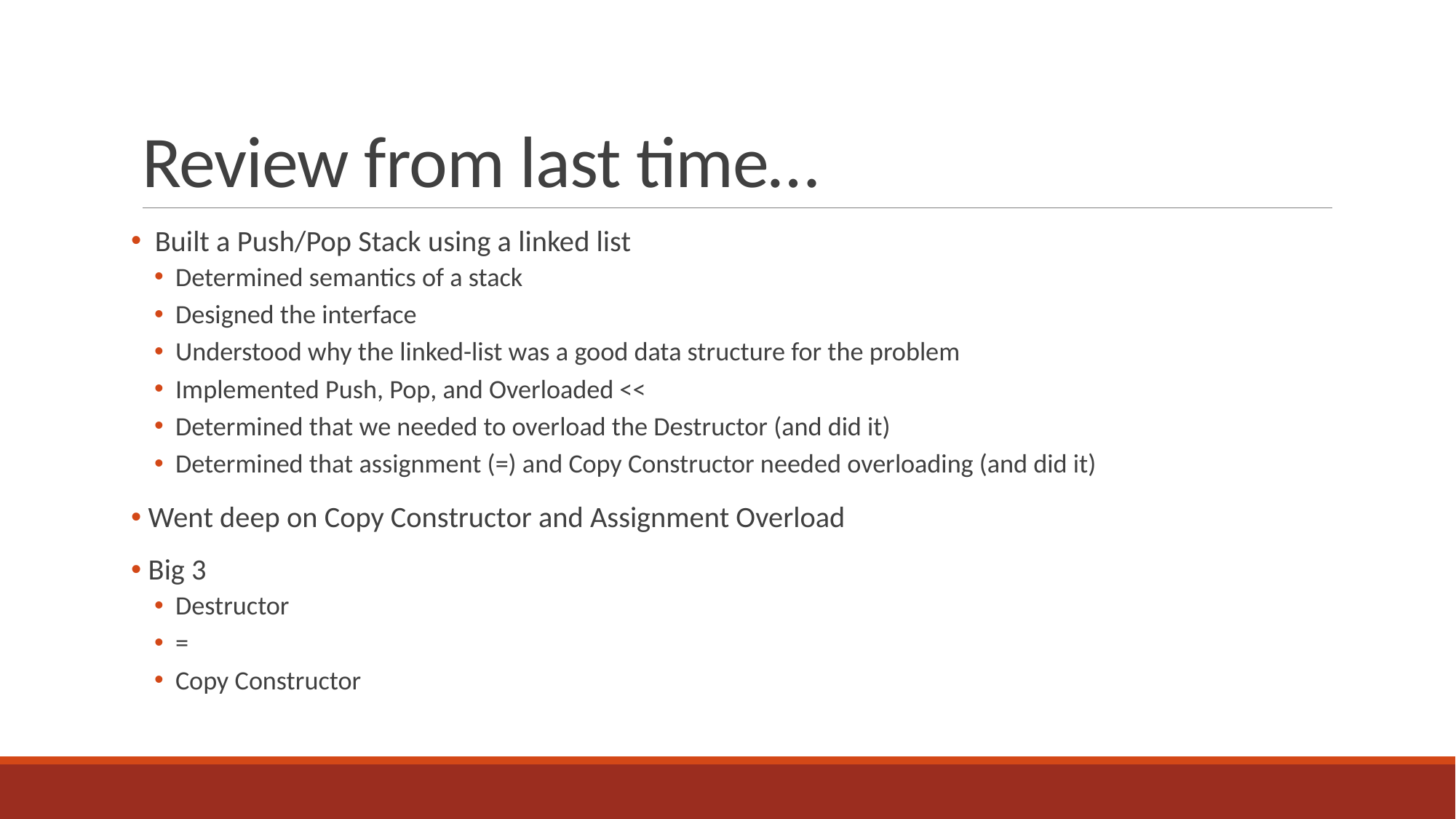

# Review from last time…
  Built a Push/Pop Stack using a linked list
Determined semantics of a stack
Designed the interface
Understood why the linked-list was a good data structure for the problem
Implemented Push, Pop, and Overloaded <<
Determined that we needed to overload the Destructor (and did it)
Determined that assignment (=) and Copy Constructor needed overloading (and did it)
 Went deep on Copy Constructor and Assignment Overload
 Big 3
Destructor
=
Copy Constructor